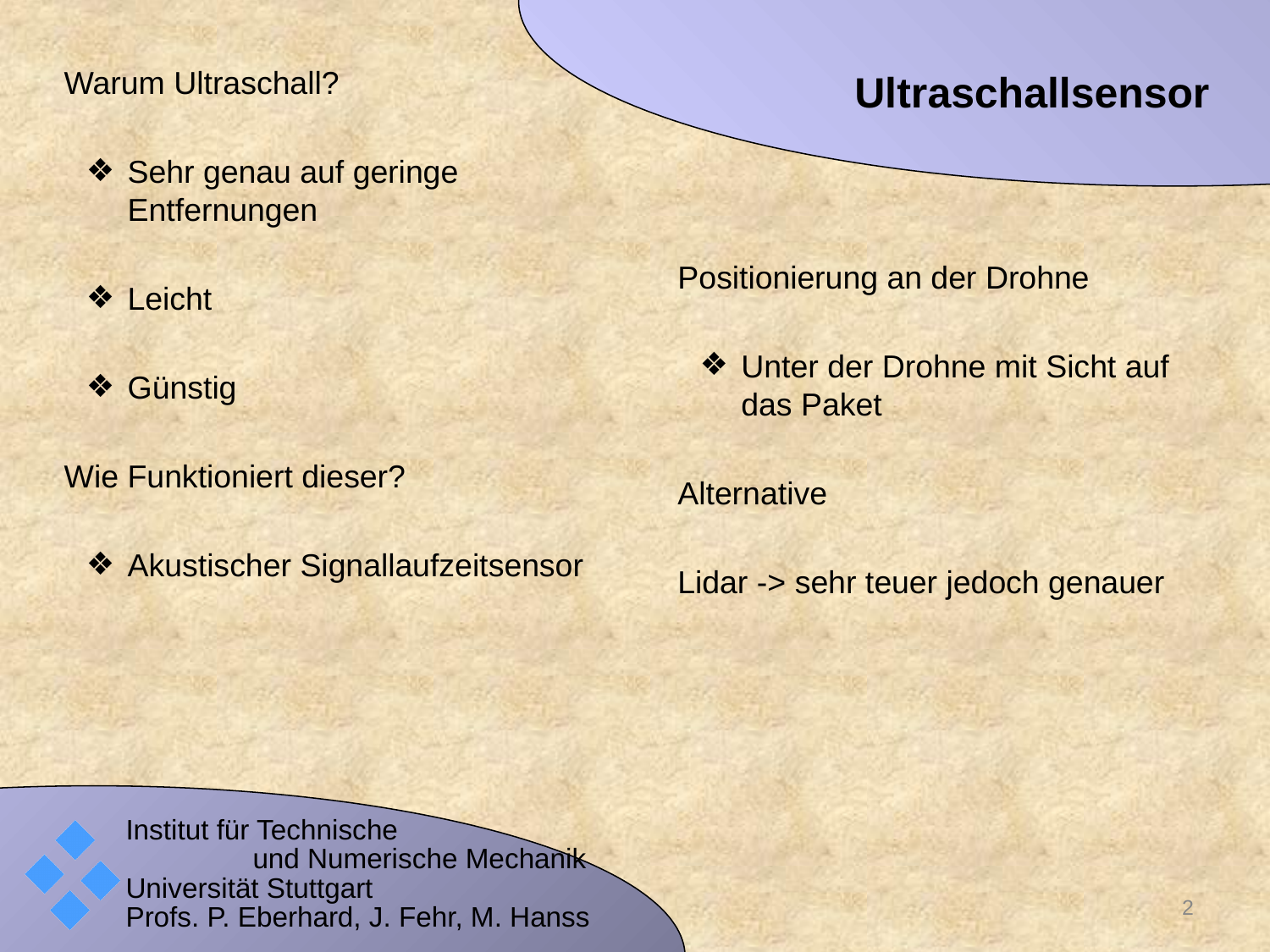

# Ultraschallsensor
Warum Ultraschall?

Sehr genau auf geringe Entfernungen

Leicht

Günstig

Wie Funktioniert dieser?

Akustischer Signallaufzeitsensor

Positionierung an der Drohne

Unter der Drohne mit Sicht auf das Paket

Alternative

Lidar -> sehr teuer jedoch genauer
2